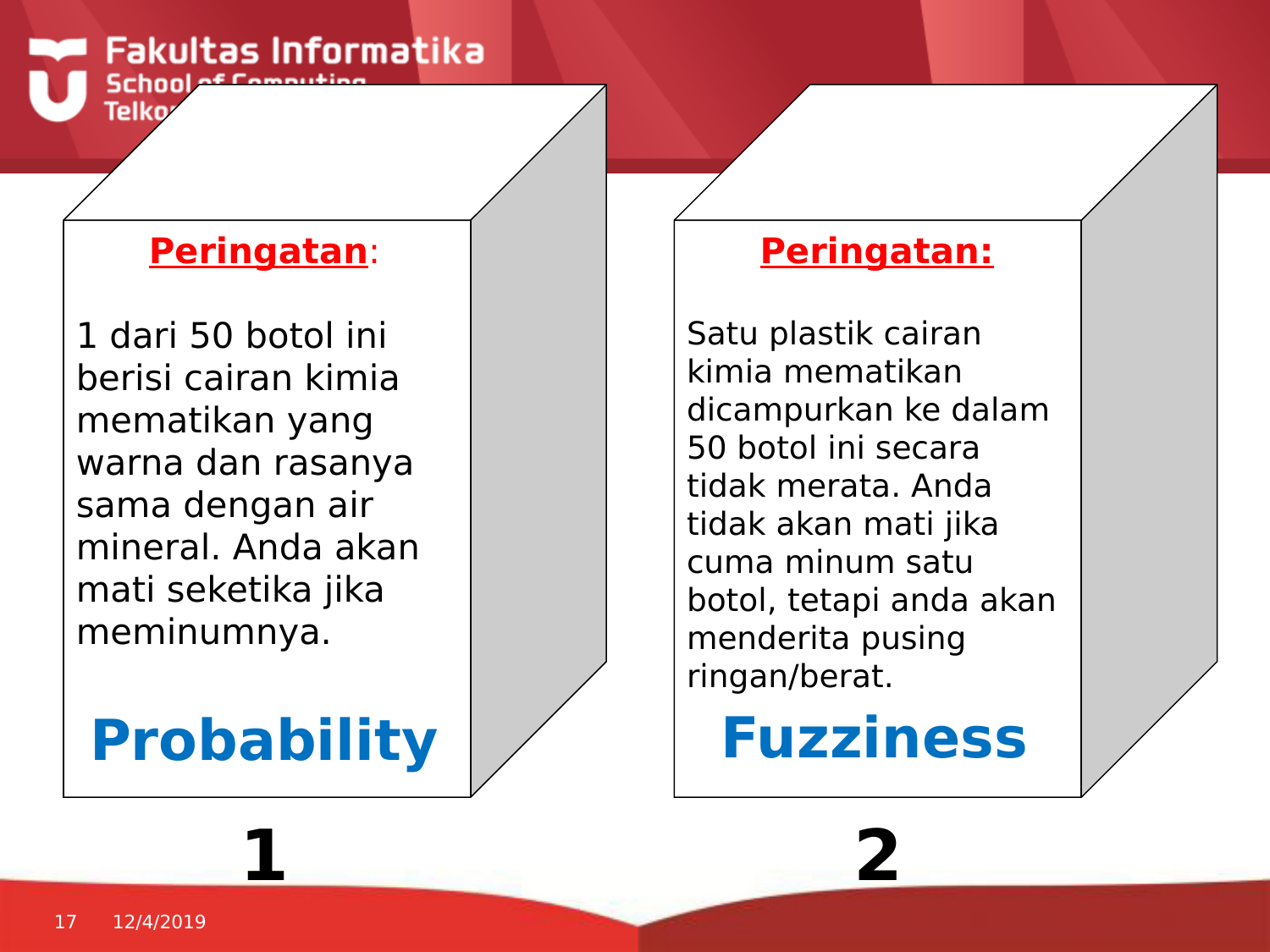

Peringatan:

1 dari 50 botol ini berisi cairan kimia mematikan yang warna dan rasanya sama dengan air mineral. Anda akan mati seketika jika meminumnya.
Peringatan:

Satu plastik cairan kimia mematikan dicampurkan ke dalam 50 botol ini secara tidak merata. Anda tidak akan mati jika cuma minum satu botol, tetapi anda akan menderita pusing ringan/berat.
Fuzziness
Probability
1
2
17
12/4/2019